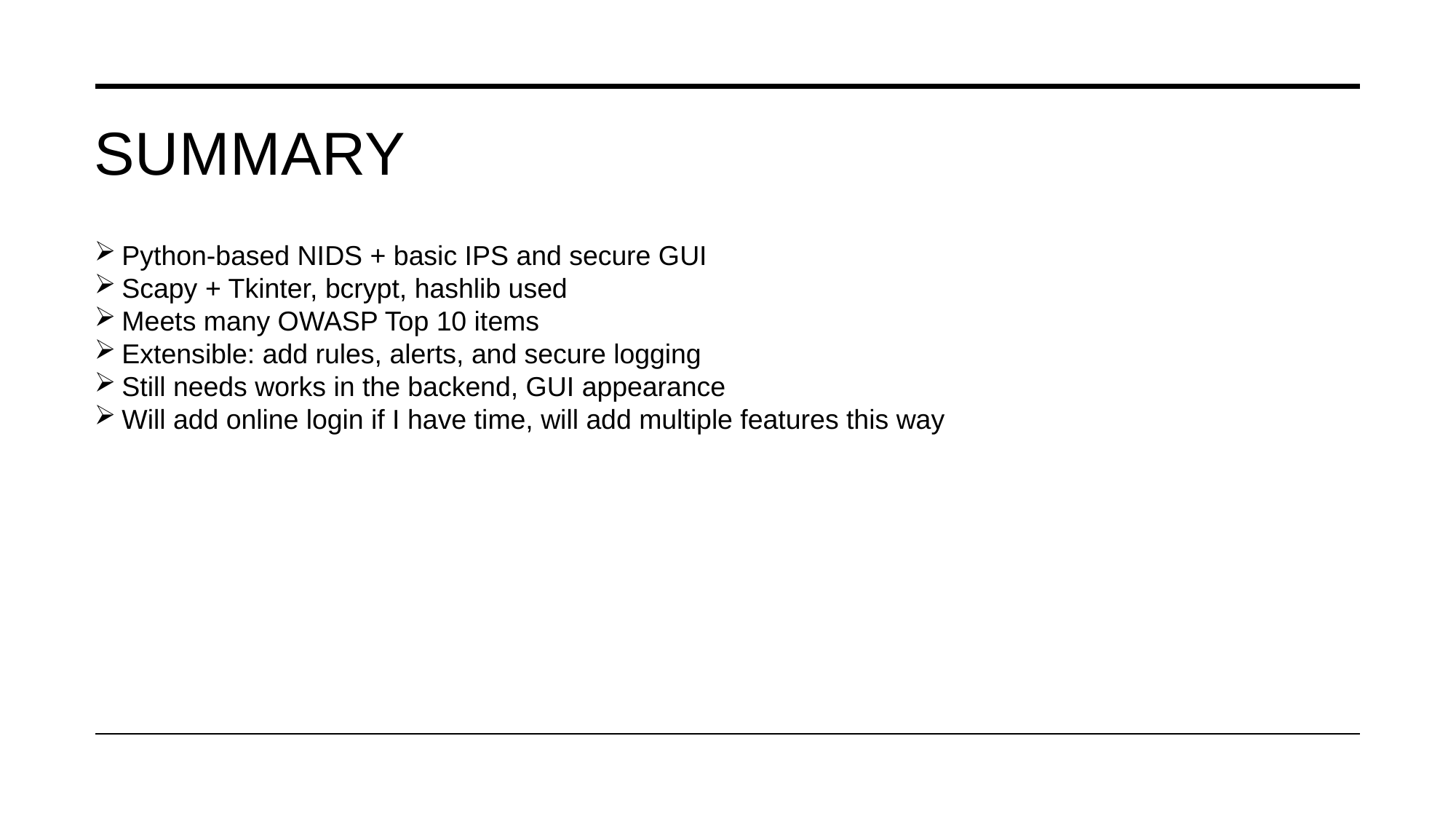

# Summary
Python-based NIDS + basic IPS and secure GUI
Scapy + Tkinter, bcrypt, hashlib used
Meets many OWASP Top 10 items
Extensible: add rules, alerts, and secure logging
Still needs works in the backend, GUI appearance
Will add online login if I have time, will add multiple features this way